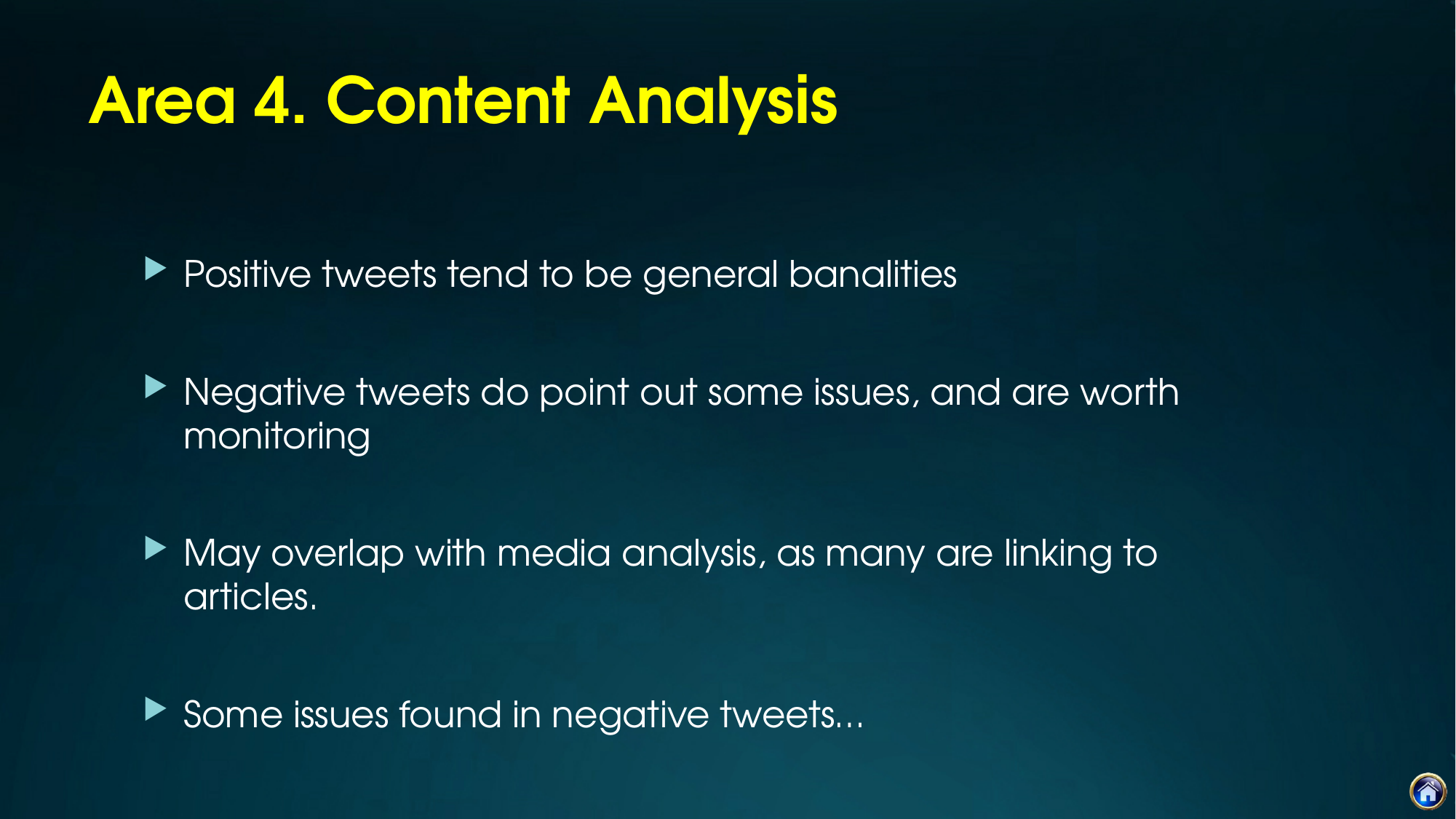

# Area 4. Content Analysis
Positive tweets tend to be general banalities

Negative tweets do point out some issues, and are worth monitoring

May overlap with media analysis, as many are linking to articles.

Some issues found in negative tweets…